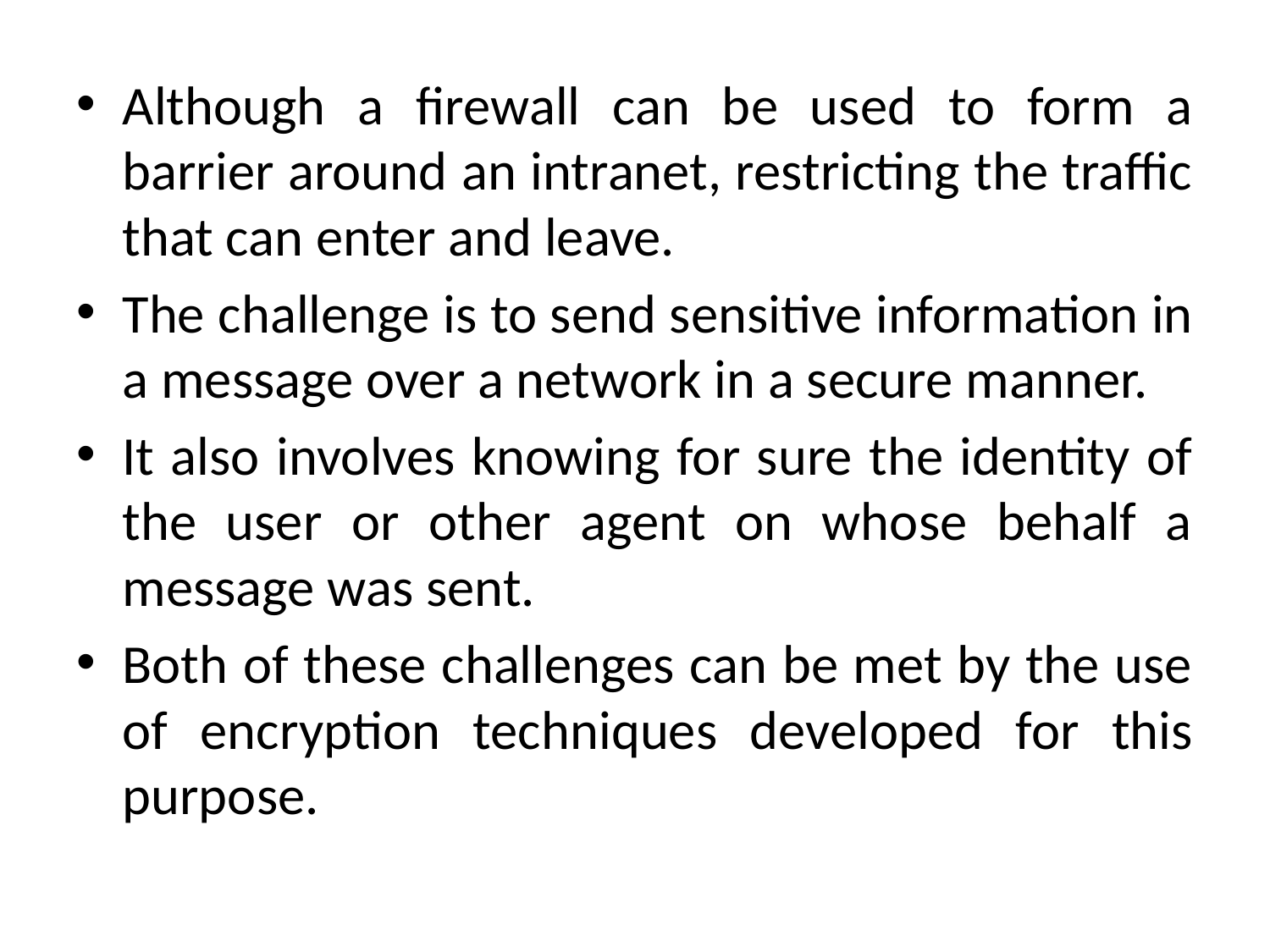

Although a firewall can be used to form a barrier around an intranet, restricting the traffic that can enter and leave.
The challenge is to send sensitive information in a message over a network in a secure manner.
It also involves knowing for sure the identity of the user or other agent on whose behalf a message was sent.
Both of these challenges can be met by the use of encryption techniques developed for this purpose.